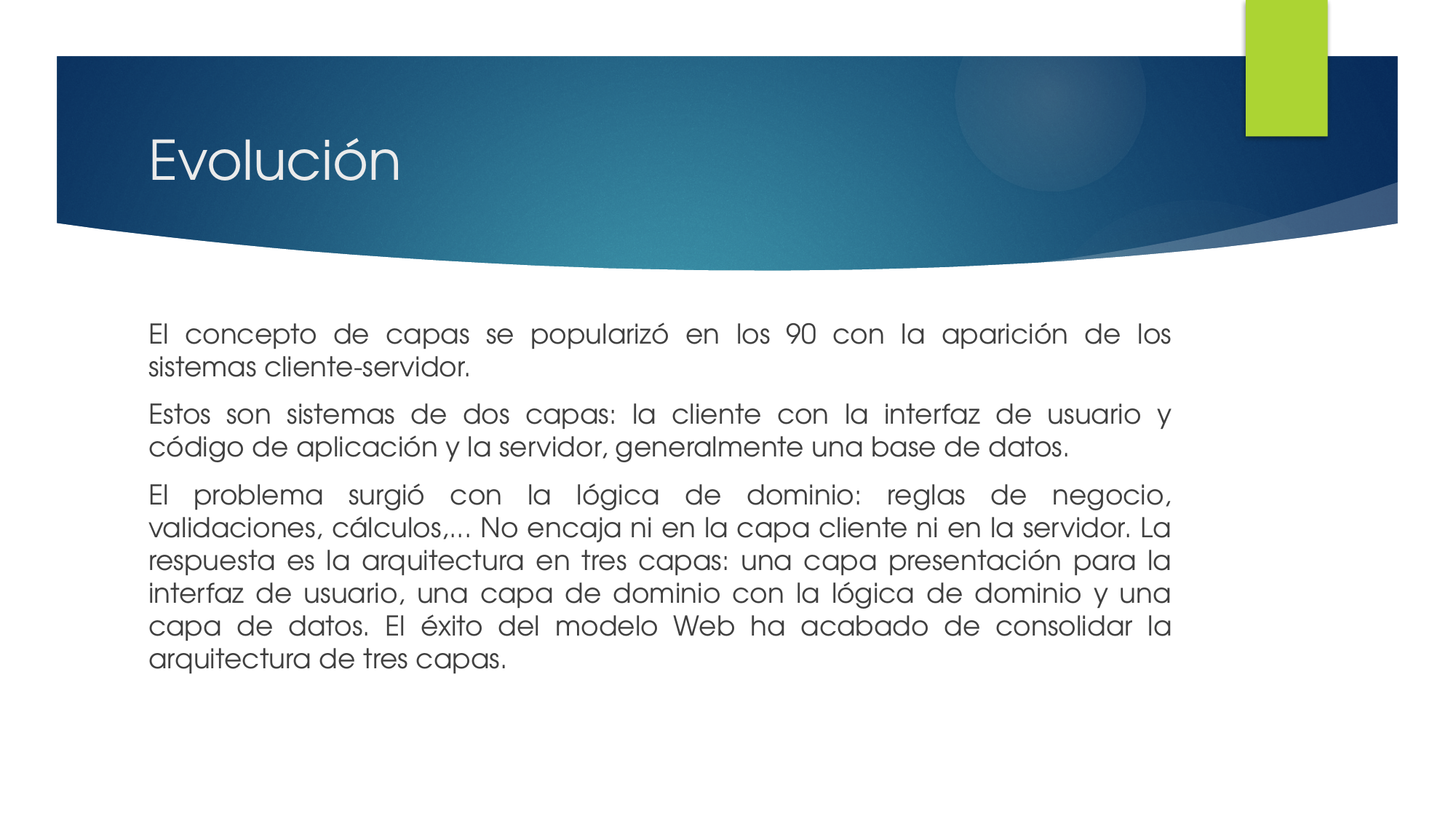

# Evolución
El concepto de capas se popularizó en los 90 con la aparición de los sistemas cliente‐servidor.
Estos son sistemas de dos capas: la cliente con la interfaz de usuario y código de aplicación y la servidor, generalmente una base de datos.
El problema surgió con la lógica de dominio: reglas de negocio, validaciones, cálculos,... No encaja ni en la capa cliente ni en la servidor. La respuesta es la arquitectura en tres capas: una capa presentación para la interfaz de usuario, una capa de dominio con la lógica de dominio y una capa de datos. El éxito del modelo Web ha acabado de consolidar la arquitectura de tres capas.